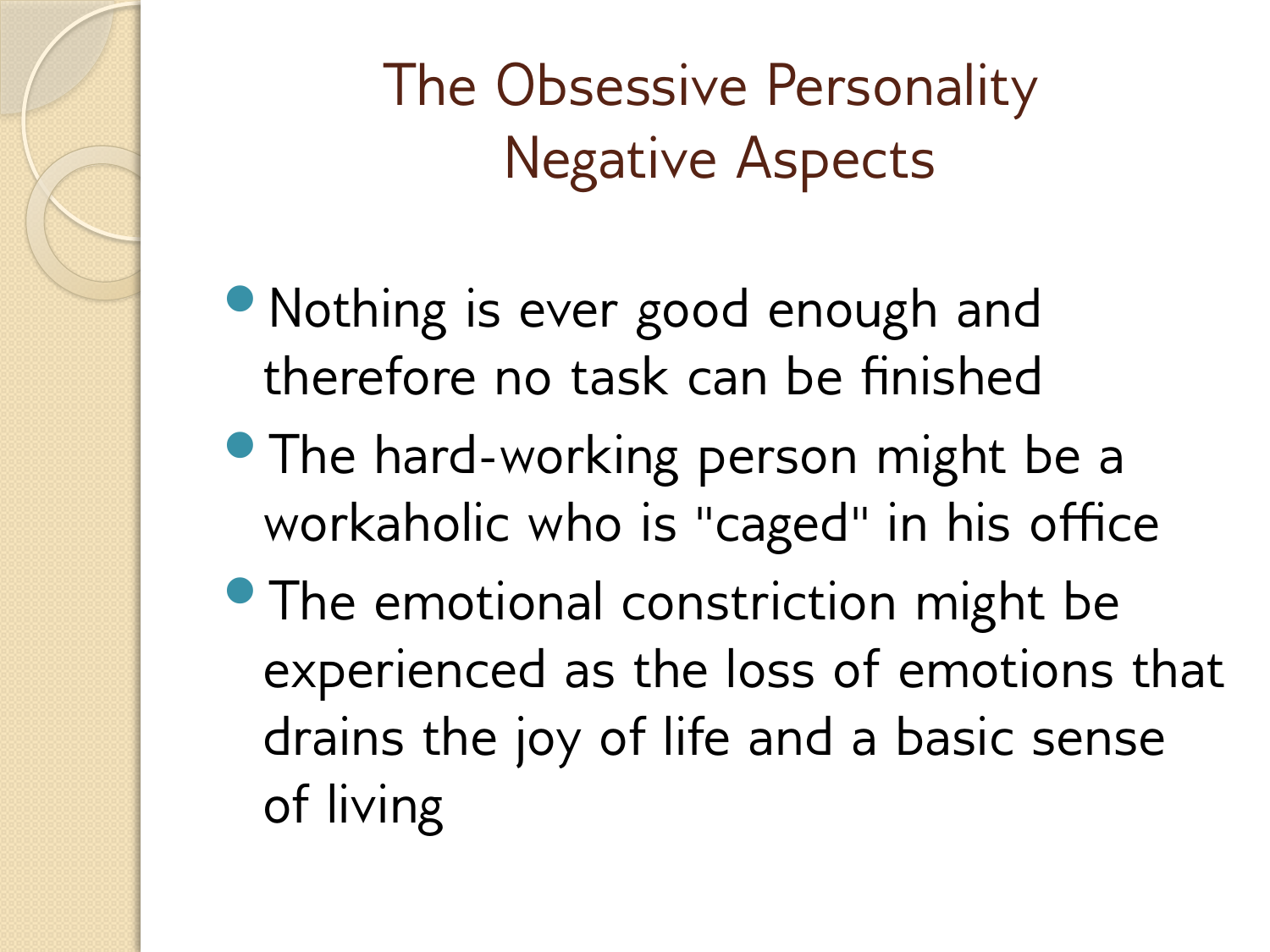

# The Obsessive Personality Negative Aspects
Nothing is ever good enough and therefore no task can be finished
The hard-working person might be a workaholic who is "caged" in his office
The emotional constriction might be experienced as the loss of emotions that drains the joy of life and a basic sense of living